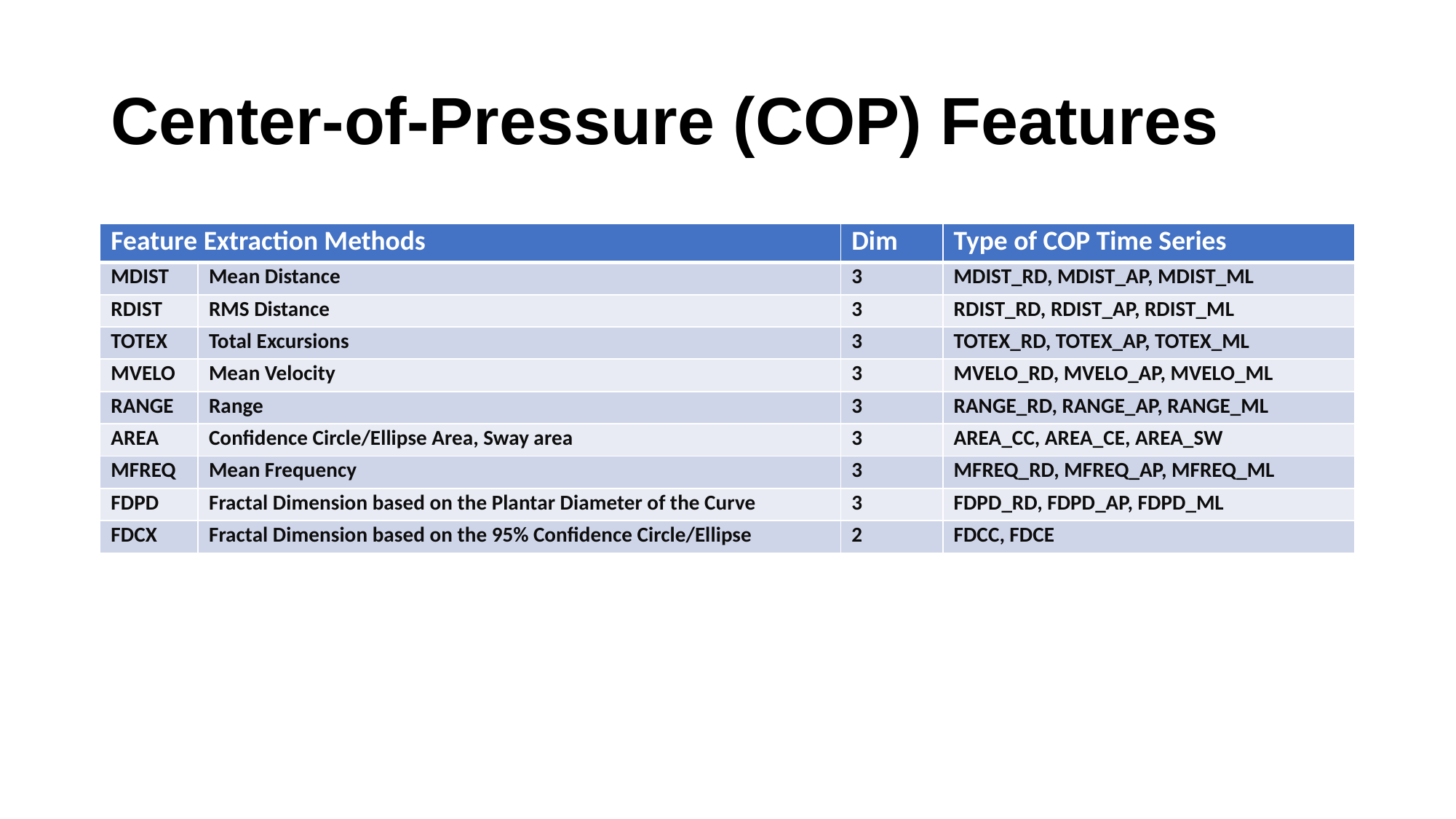

# Center-of-Pressure (COP) Features​
| Feature Extraction Methods​ |  | Dim​ | Type of COP Time Series​ |
| --- | --- | --- | --- |
| MDIST | Mean Distance | 3 | MDIST\_RD, MDIST\_AP, MDIST\_ML |
| RDIST | RMS Distance | 3 | RDIST\_RD, RDIST\_AP, RDIST\_ML |
| TOTEX | Total Excursions | 3 | TOTEX\_RD, TOTEX\_AP, TOTEX\_ML |
| MVELO | Mean Velocity | 3 | MVELO\_RD, MVELO\_AP, MVELO\_ML |
| RANGE | Range | 3 | RANGE\_RD, RANGE\_AP, RANGE\_ML |
| AREA | Confidence Circle/Ellipse Area, Sway area | 3 | AREA\_CC, AREA\_CE, AREA\_SW |
| MFREQ | Mean Frequency | 3 | MFREQ\_RD, MFREQ\_AP, MFREQ\_ML |
| FDPD | Fractal Dimension based on the Plantar Diameter of the Curve | 3 | FDPD\_RD, FDPD\_AP, FDPD\_ML |
| FDCX | Fractal Dimension based on the 95% Confidence Circle/Ellipse | 2 | FDCC, FDCE |